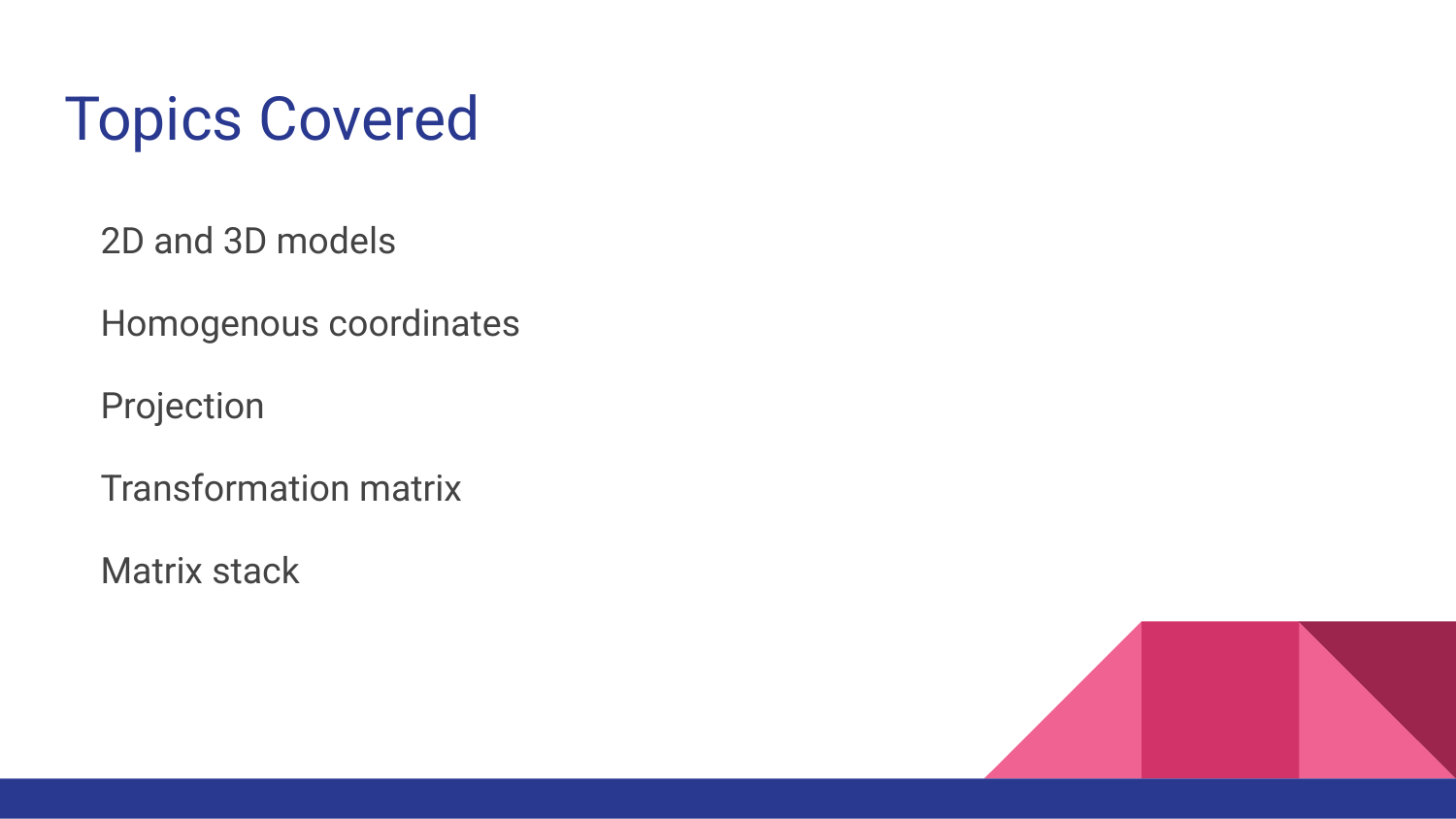

# Topics Covered
2D and 3D models
Homogenous coordinates
Projection
Transformation matrix
Matrix stack